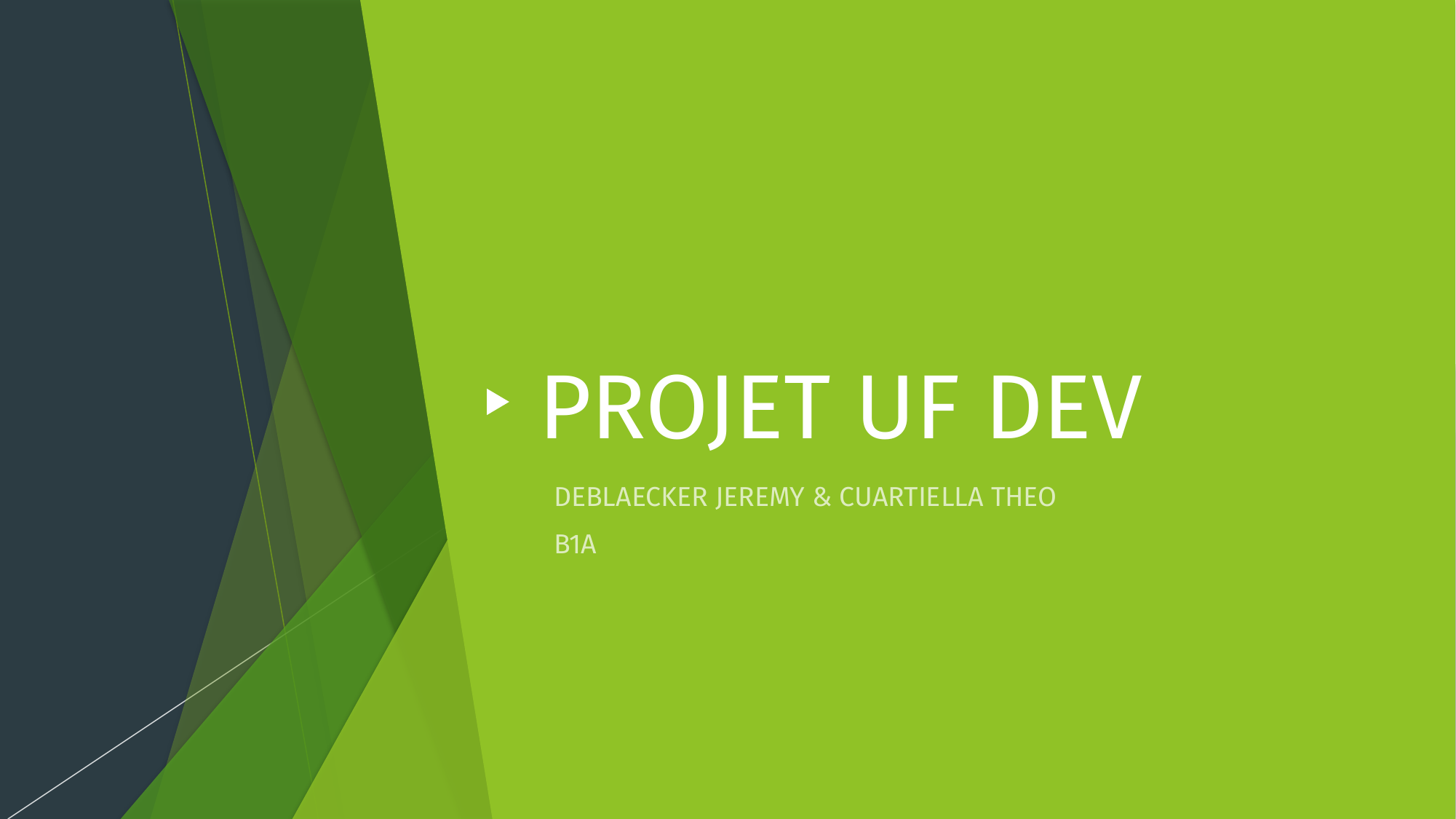

# PROJET UF DEV

DEBLAECKER JEREMY & CUARTIELLA THEO
B1A